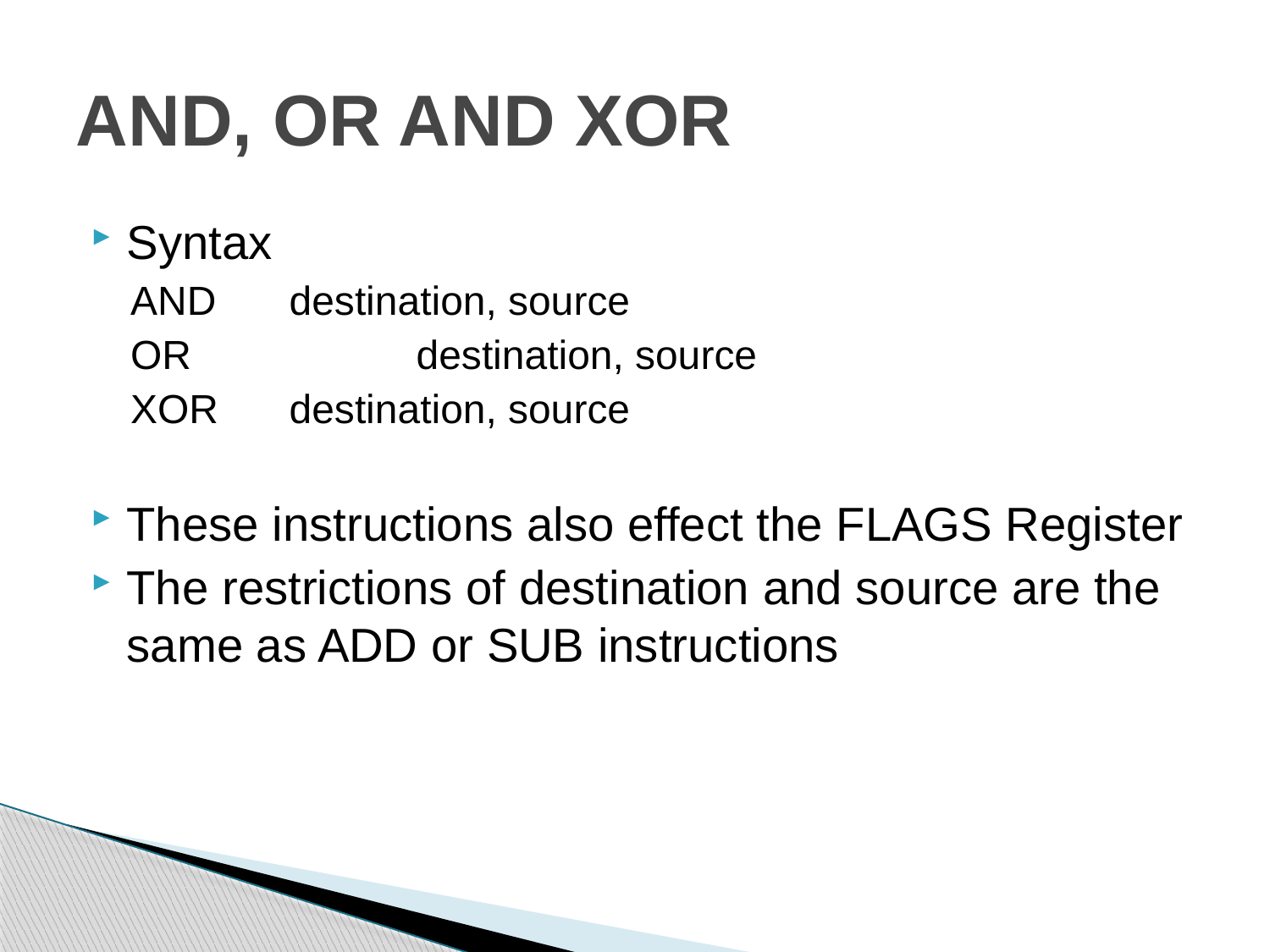

# AND, OR AND XOR
Syntax
AND	destination, source
OR		destination, source
XOR	destination, source

These instructions also effect the FLAGS Register
The restrictions of destination and source are the same as ADD or SUB instructions